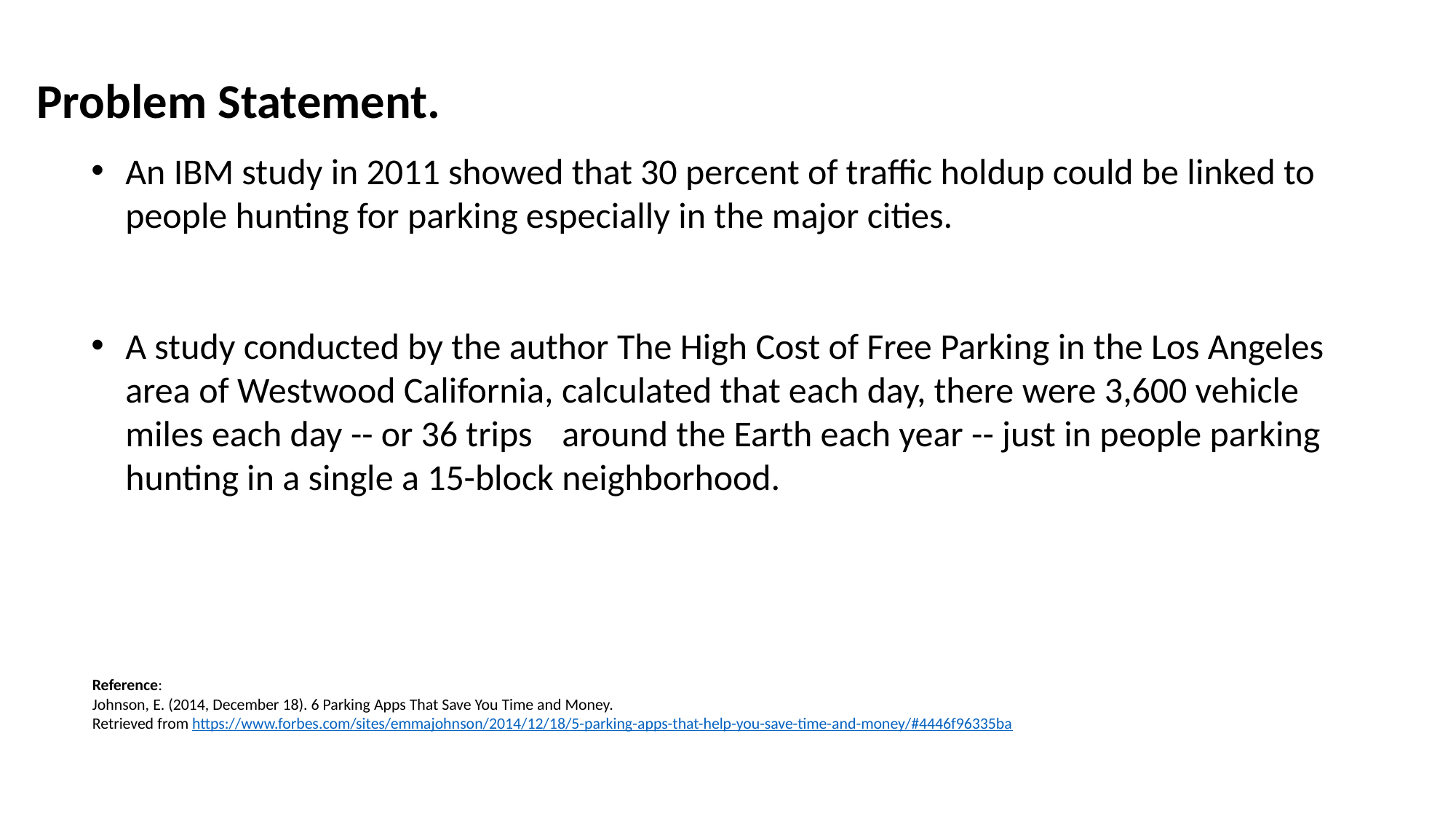

Problem Statement.

An IBM study in 2011 showed that 30 percent of traffic holdup could be linked to people hunting for parking especially in the major cities.

A study conducted by the author The High Cost of Free Parking in the Los Angeles area of Westwood California, calculated that each day, there were 3,600 vehicle miles each day -- or 36 trips 	around the Earth each year -- just in people parking hunting in a single a 15-block neighborhood.

Reference:
Johnson, E. (2014, December 18). 6 Parking Apps That Save You Time and Money.
Retrieved from https://www.forbes.com/sites/emmajohnson/2014/12/18/5-parking-apps-that-help-you-save-time-and-money/#4446f96335ba